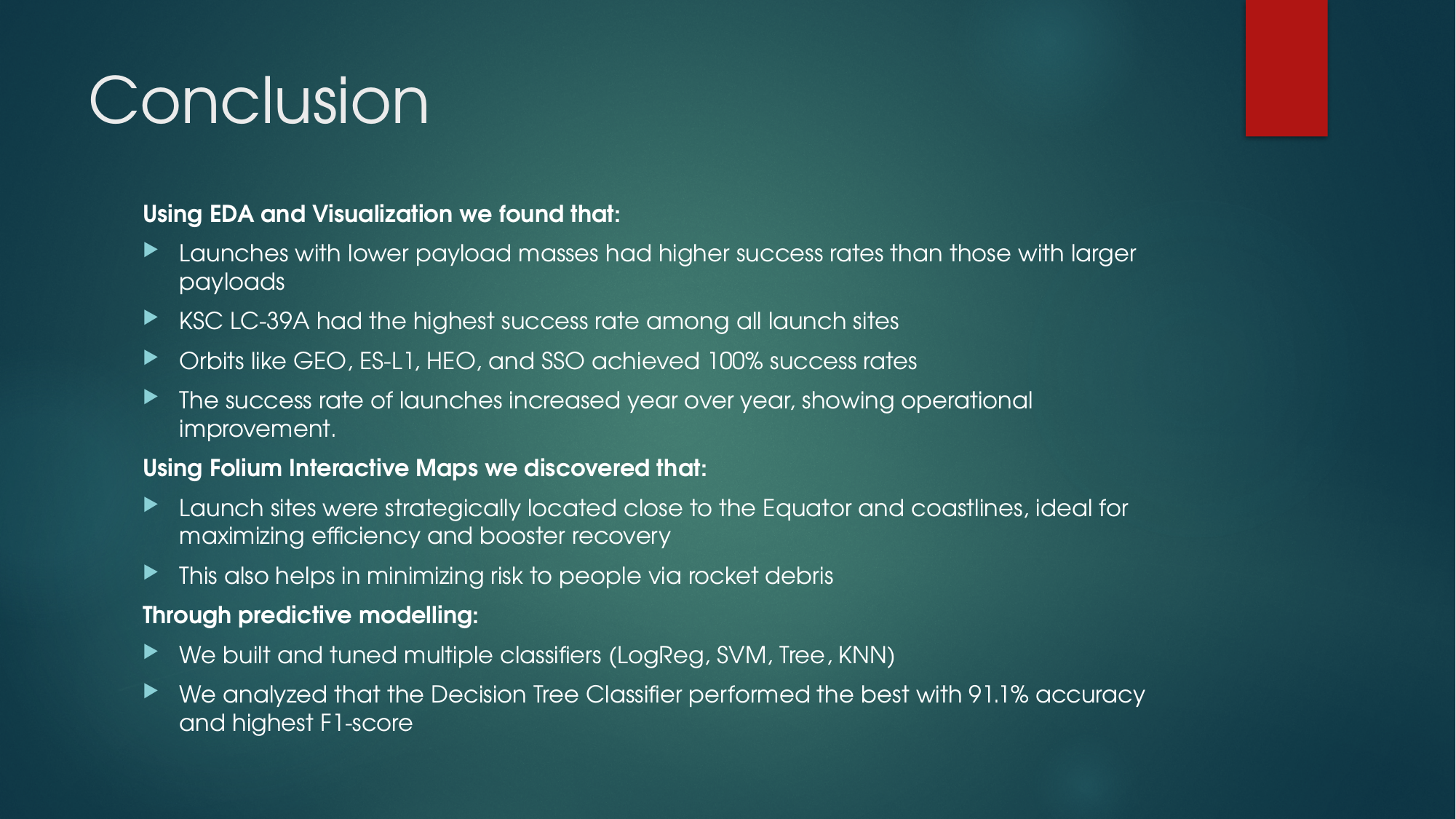

# Conclusion
Using EDA and Visualization we found that:
Launches with lower payload masses had higher success rates than those with larger payloads
KSC LC-39A had the highest success rate among all launch sites
Orbits like GEO, ES-L1, HEO, and SSO achieved 100% success rates
The success rate of launches increased year over year, showing operational improvement.
Using Folium Interactive Maps we discovered that:
Launch sites were strategically located close to the Equator and coastlines, ideal for maximizing efficiency and booster recovery
This also helps in minimizing risk to people via rocket debris
Through predictive modelling:
We built and tuned multiple classifiers (LogReg, SVM, Tree, KNN)
We analyzed that the Decision Tree Classifier performed the best with 91.1% accuracy and highest F1-score